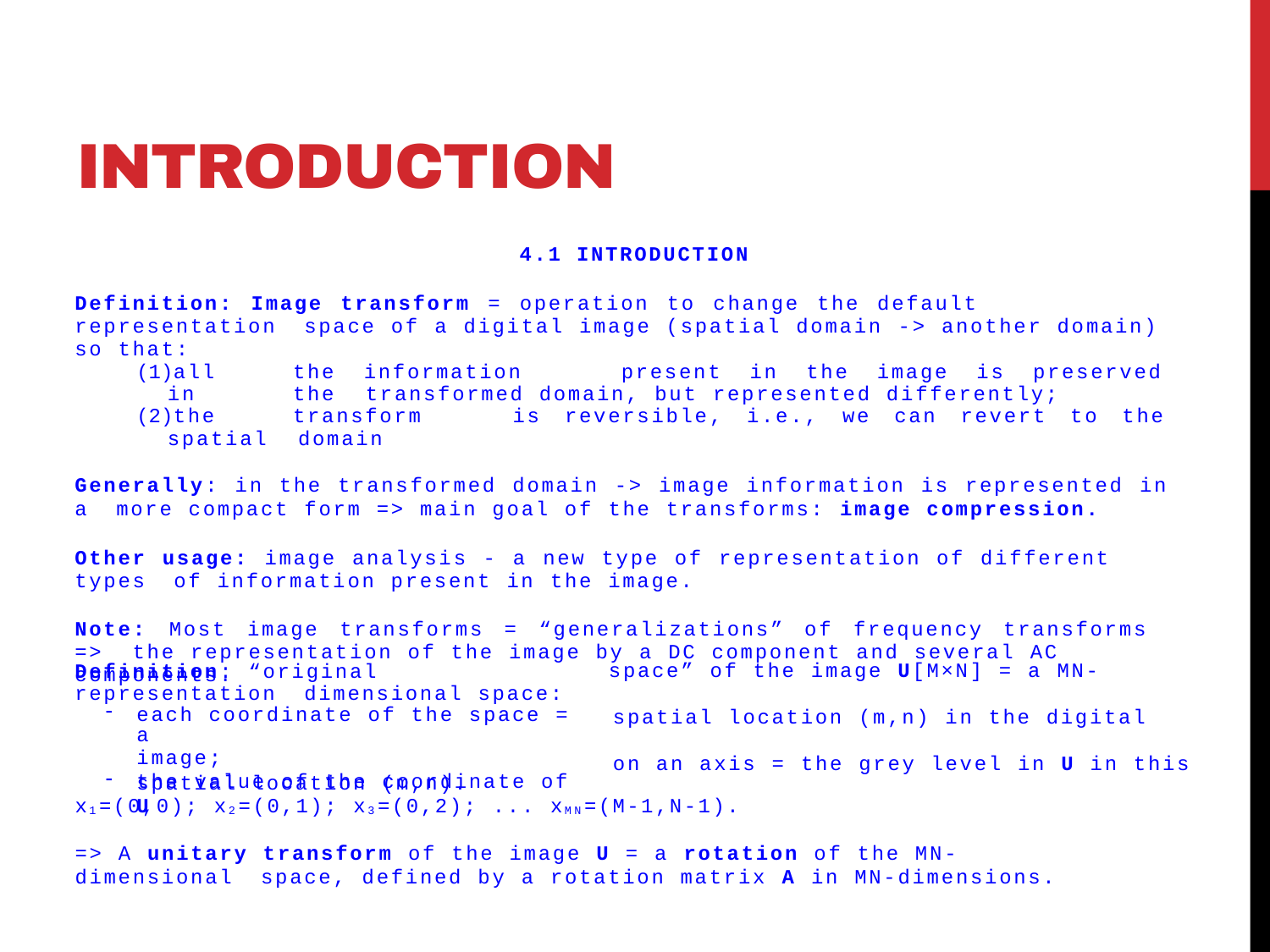

# INTRODUCTION
4.1 INTRODUCTION

Definition: Image transform = operation to change the default representation  space of a digital image (spatial domain -> another domain) so that:
all	the	information	present	in	the	image	is	preserved	in	the  transformed domain, but represented differently;
the	transform	is	reversible,	i.e.,	we	can	revert	to	the	spatial  domain

Generally: in the transformed domain -> image information is represented in a  more compact form => main goal of the transforms: image compression.

Other usage: image analysis - a new type of representation of different types  of information present in the image.

Note:	Most	image	transforms	=	“generalizations”	of	frequency	transforms	=>  the representation of the image by a DC component and several AC components.
Definition: “original representation  dimensional space:
each coordinate of the space = a
image;
the value of the coordinate of U
space” of the image U[M×N] = a MN-

spatial location (m,n) in the digital

on an axis = the grey level in U in this
spatial location (m,n).
x1=(0,0); x2=(0,1); x3=(0,2); ... xMN=(M-1,N-1).

=> A unitary transform of the image U = a rotation of the MN-dimensional  space, defined by a rotation matrix A in MN-dimensions.